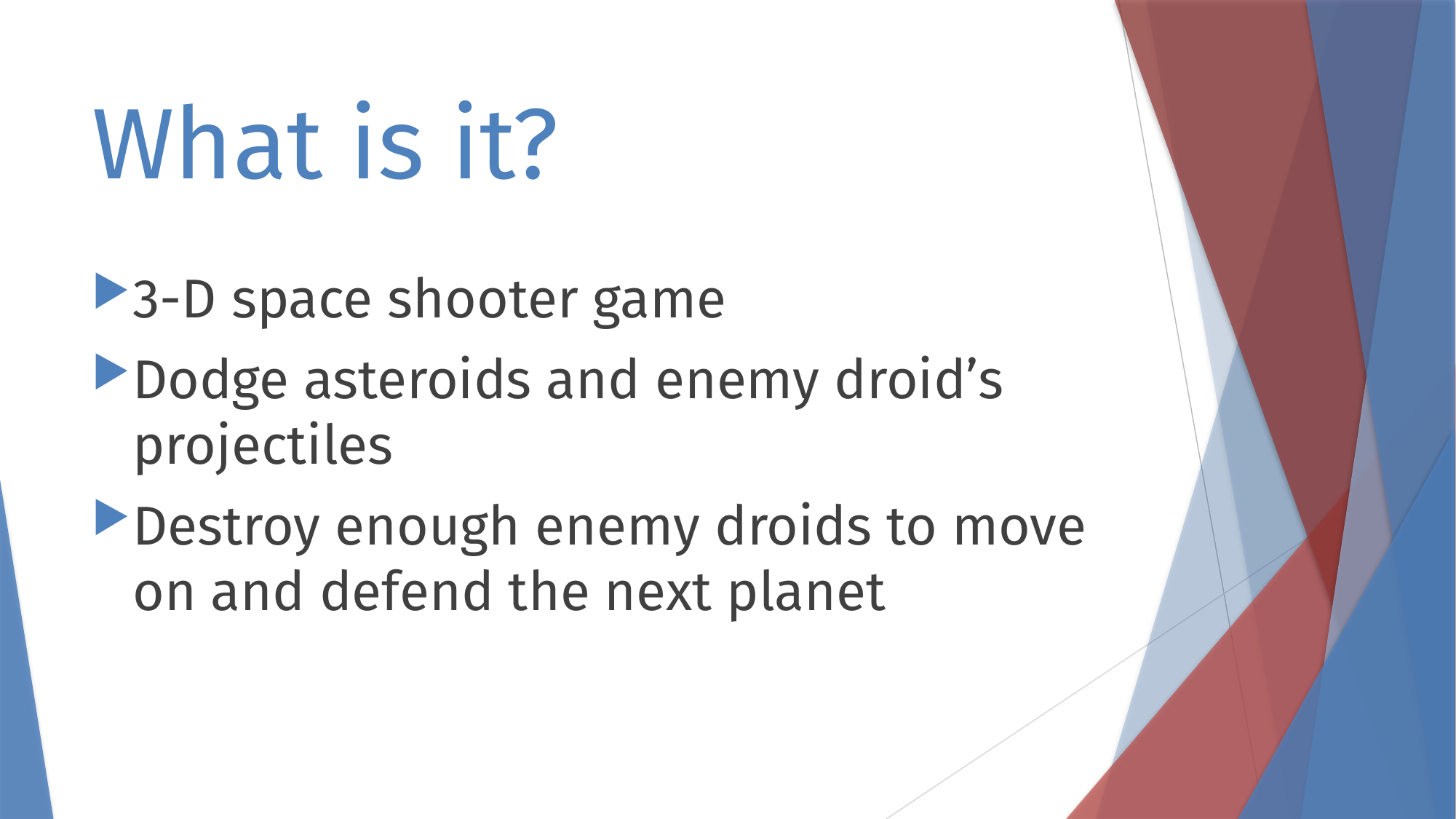

# What is it?
3-D space shooter game
Dodge asteroids and enemy droid’s projectiles
Destroy enough enemy droids to move on and defend the next planet